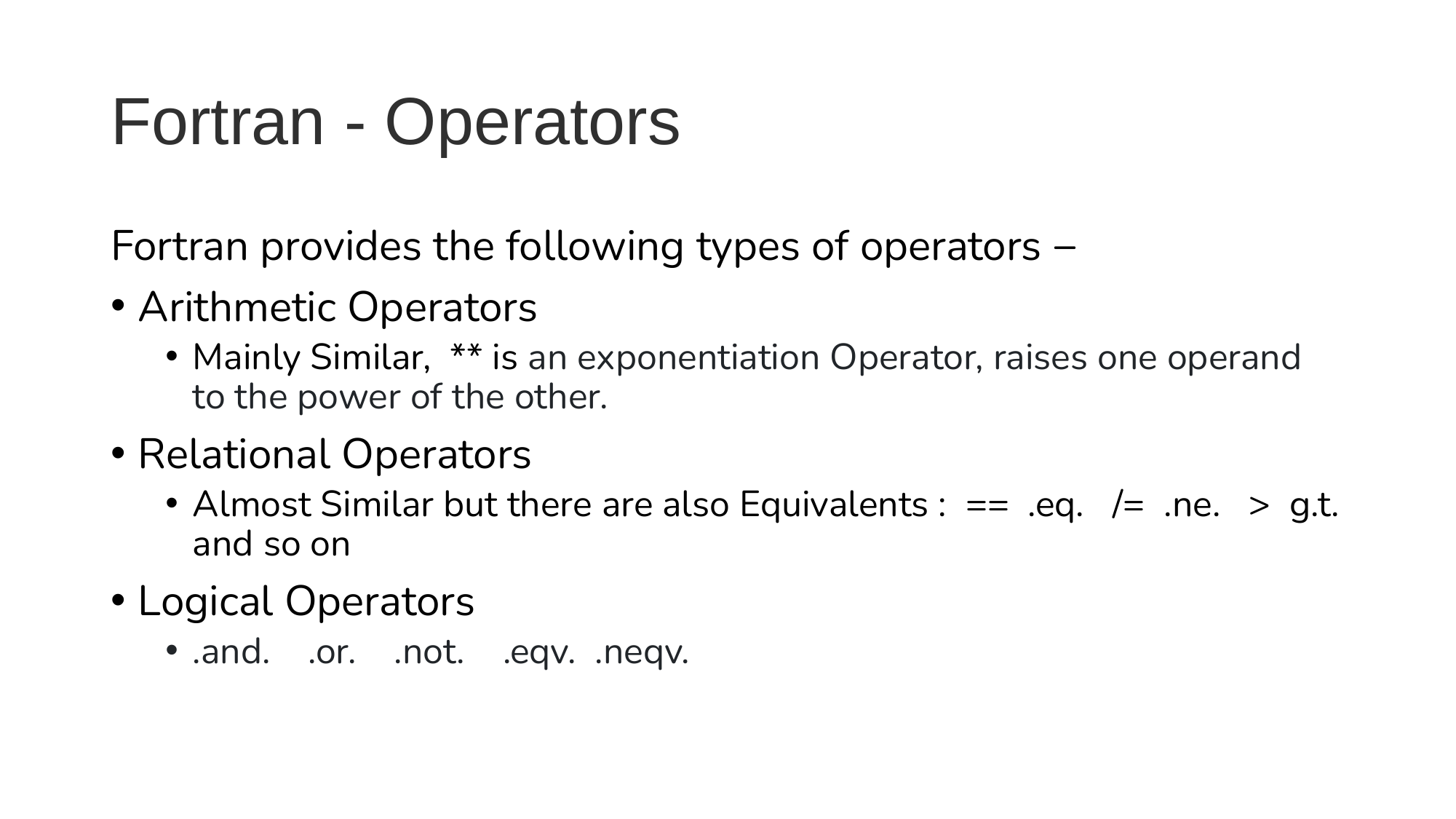

# Fortran - Operators
Fortran provides the following types of operators −
Arithmetic Operators
Mainly Similar,  ** is an exponentiation Operator, raises one operand to the power of the other.
Relational Operators
Almost Similar but there are also Equivalents :  ==  .eq.   /=  .ne.   >  g.t. and so on
Logical Operators
.and.    .or.    .not.    .eqv.  .neqv.